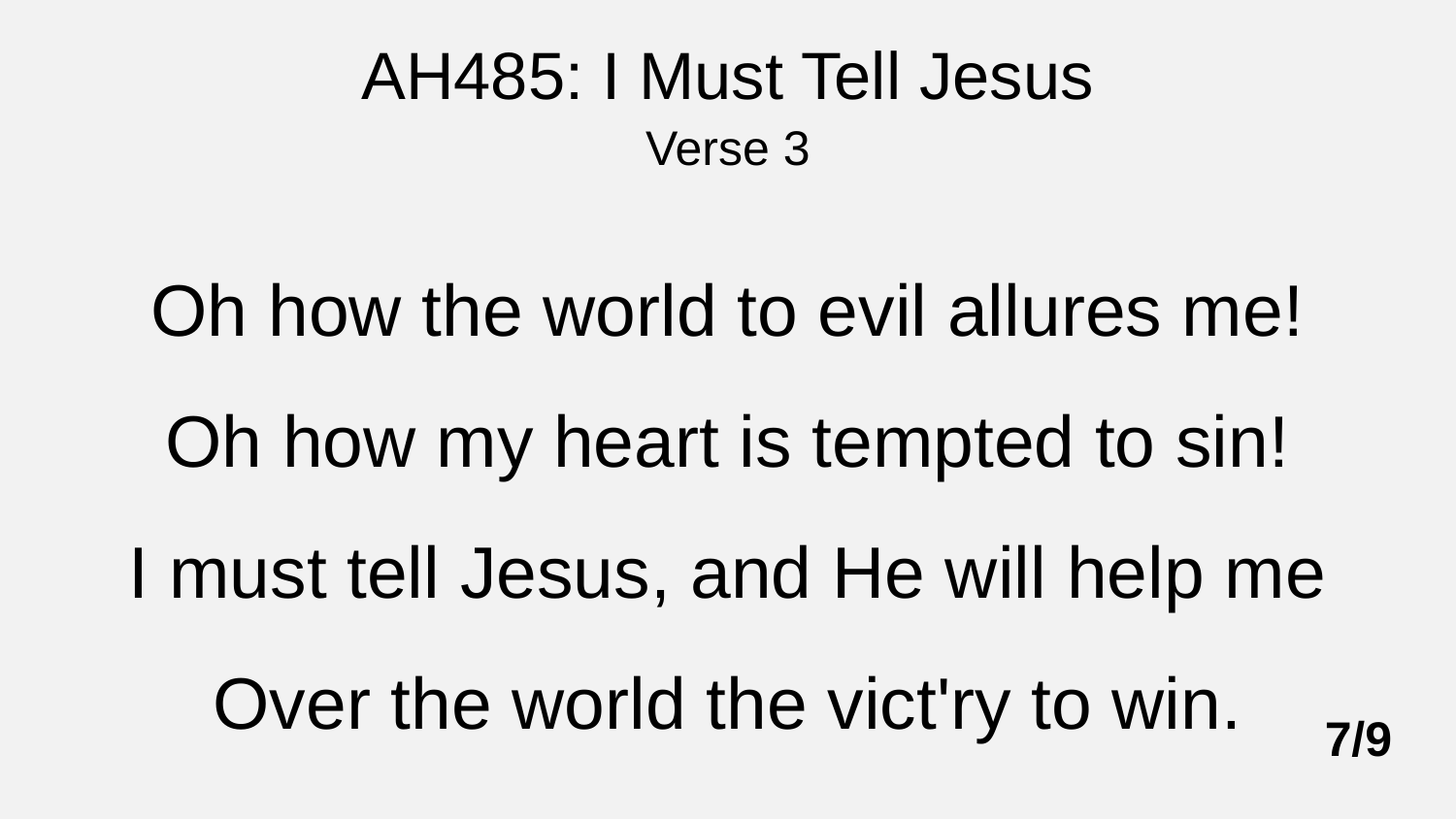

AH485: I Must Tell Jesus
Verse 3
Oh how the world to evil allures me!
Oh how my heart is tempted to sin!
I must tell Jesus, and He will help me
Over the world the vict'ry to win.
7/9